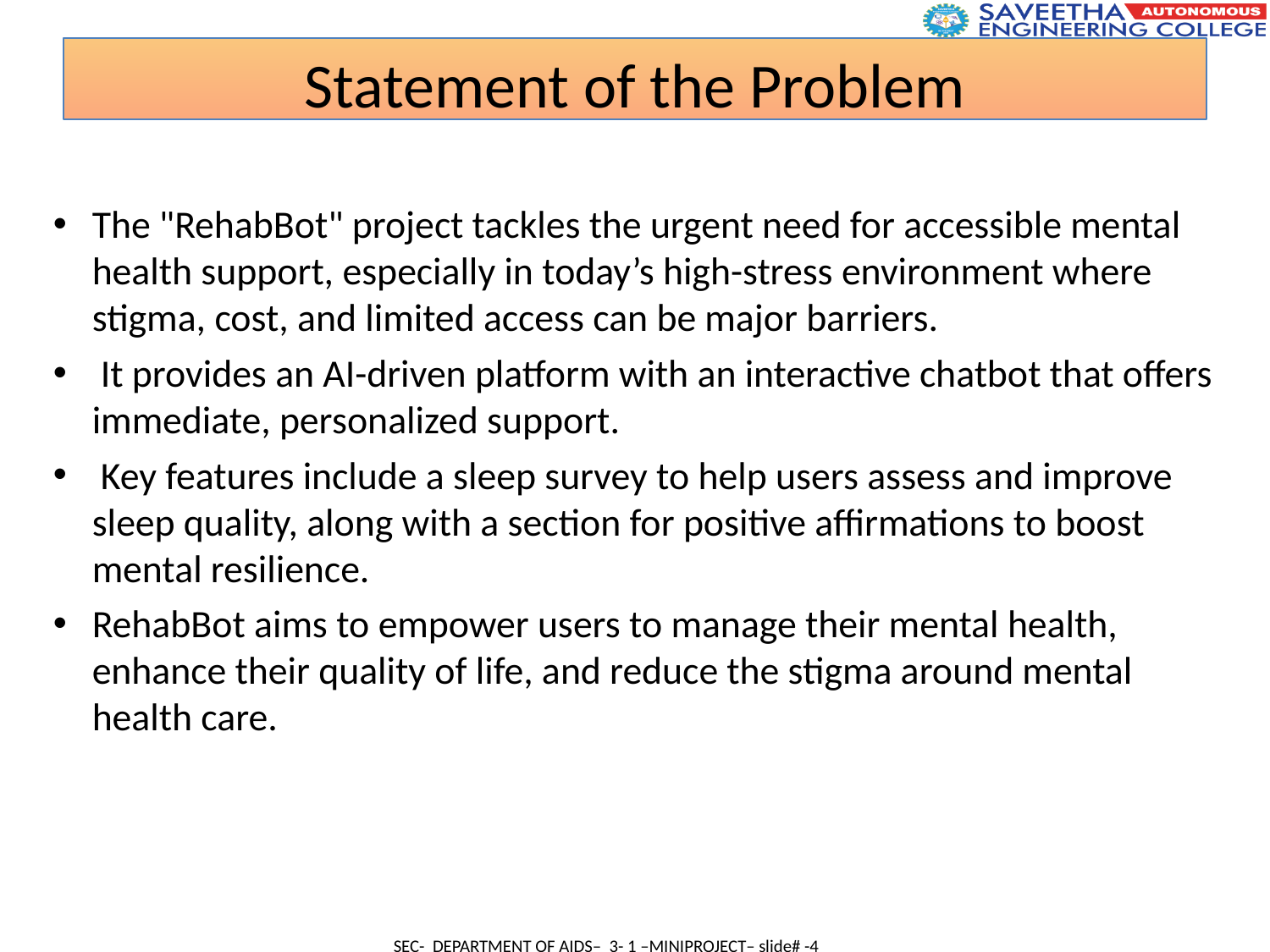

Statement of the Problem

The "RehabBot" project tackles the urgent need for accessible mental health support, especially in today’s high-stress environment where stigma, cost, and limited access can be major barriers.
 It provides an AI-driven platform with an interactive chatbot that offers immediate, personalized support.
 Key features include a sleep survey to help users assess and improve sleep quality, along with a section for positive affirmations to boost mental resilience.
RehabBot aims to empower users to manage their mental health, enhance their quality of life, and reduce the stigma around mental health care.